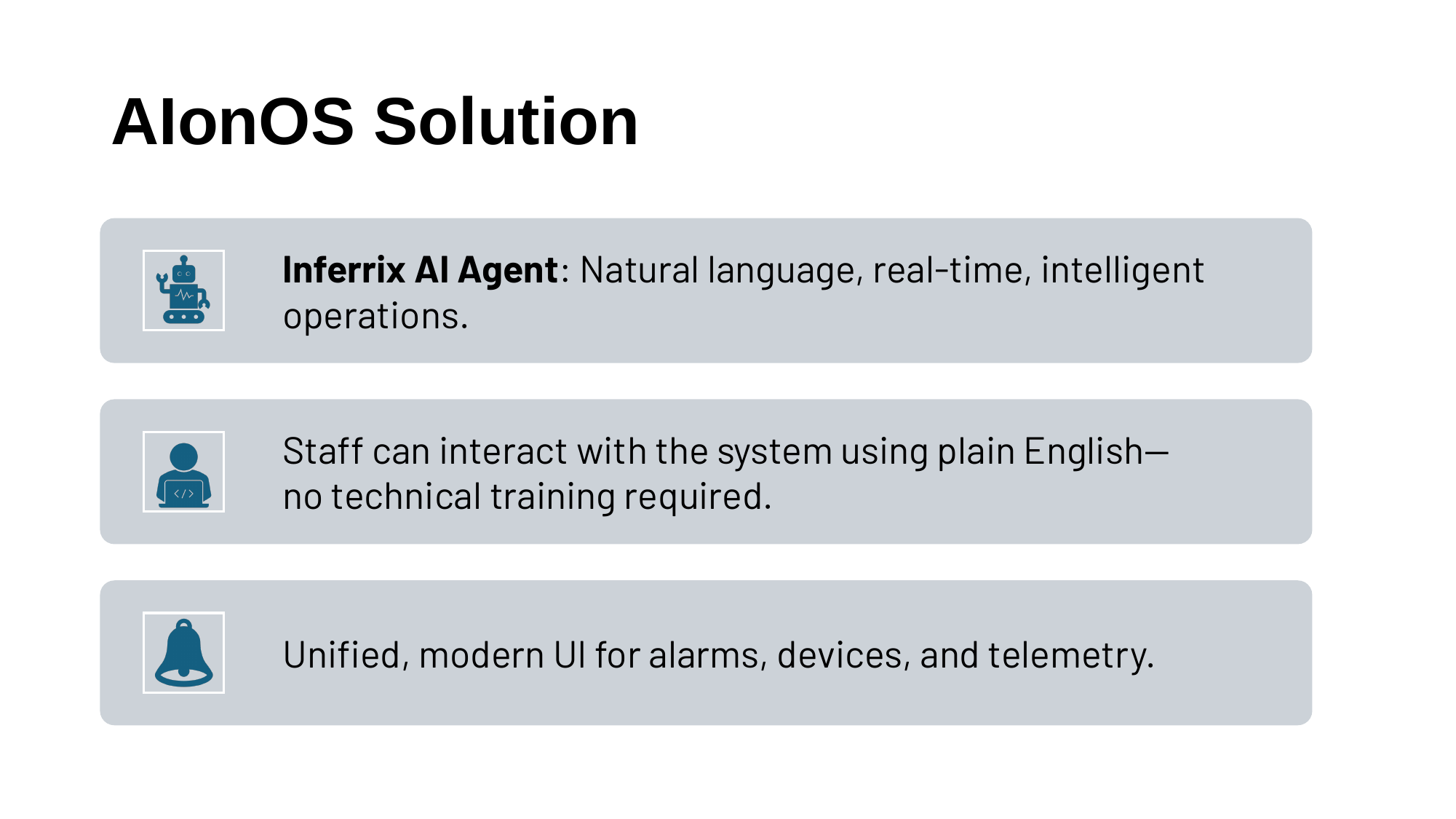

# AIonOS Solution
Inferrix AI Agent: Natural language, real-time, intelligent operations.
Staff can interact with the system using plain English—no technical training required.
Unified, modern UI for alarms, devices, and telemetry.